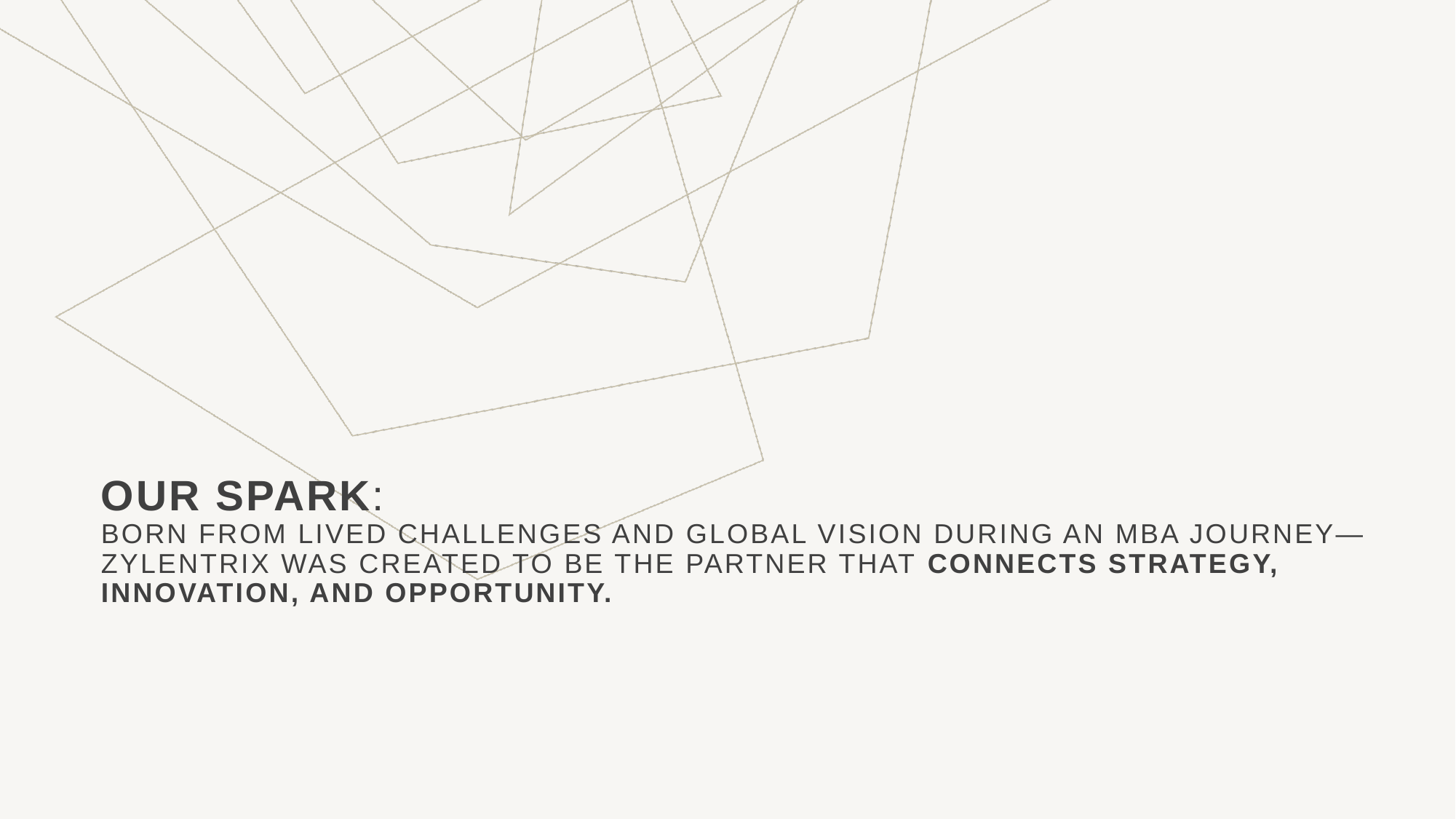

# Our Spark: Born from lived challenges and global vision during an MBA journey—Zylentrix was created to be the partner that connects strategy, innovation, and opportunity.